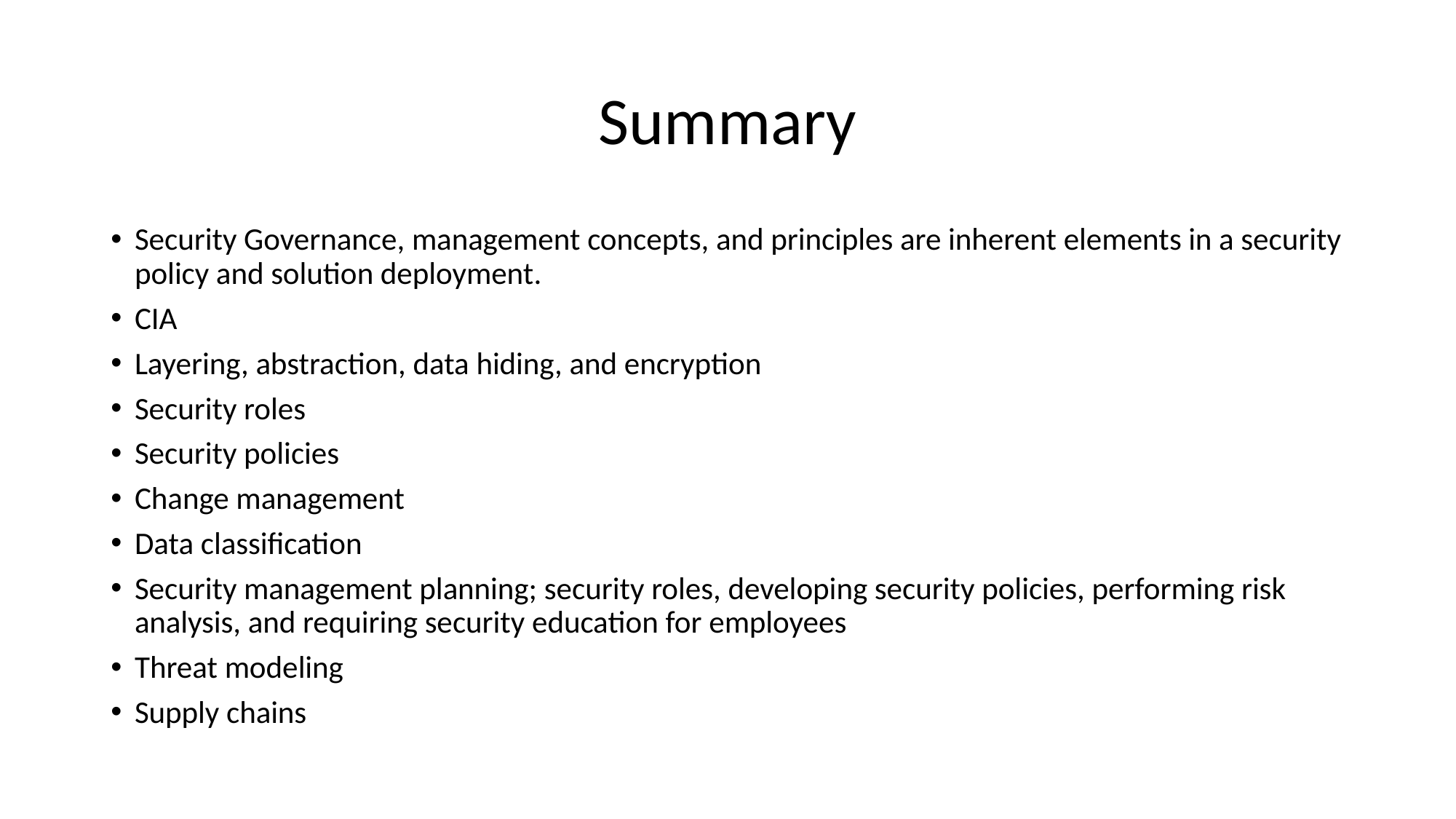

# Summary
Security Governance, management concepts, and principles are inherent elements in a security policy and solution deployment.
CIA
Layering, abstraction, data hiding, and encryption
Security roles
Security policies
Change management
Data classification
Security management planning; security roles, developing security policies, performing risk analysis, and requiring security education for employees
Threat modeling
Supply chains